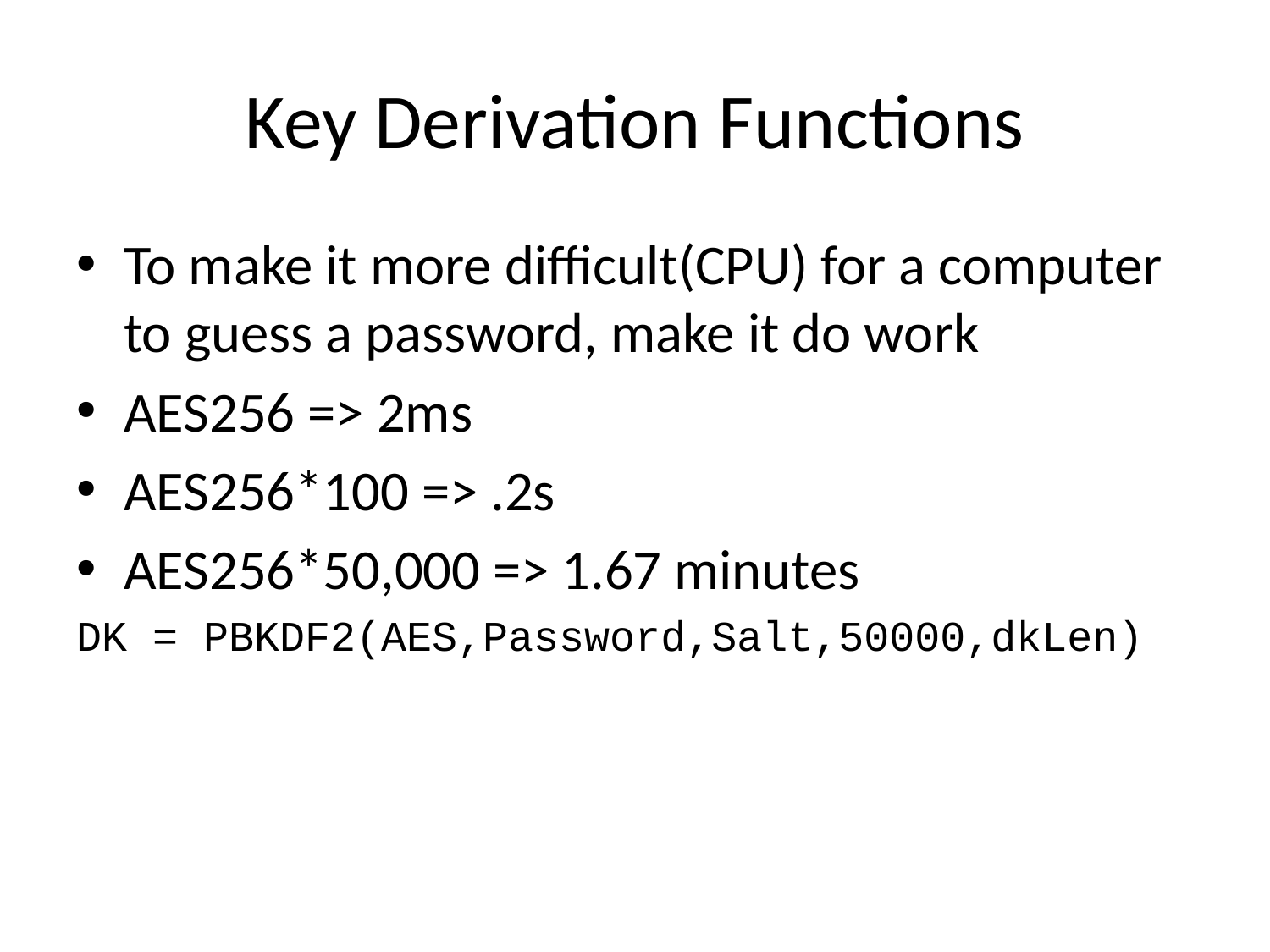

# Key Derivation Functions
To make it more difficult(CPU) for a computer to guess a password, make it do work
AES256 => 2ms
AES256*100 => .2s
AES256*50,000 => 1.67 minutes
DK = PBKDF2(AES,Password,Salt,50000,dkLen)